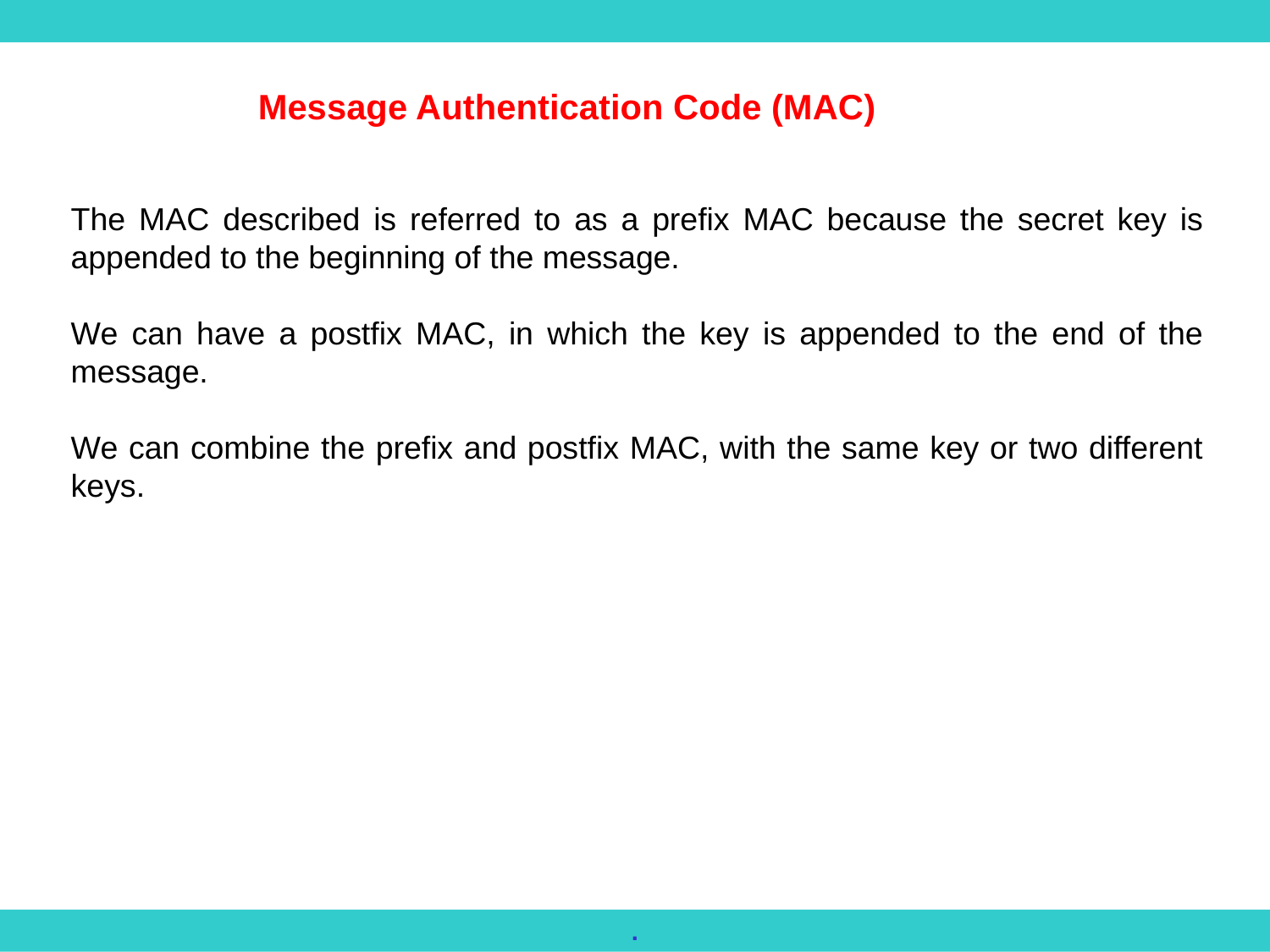

Message Authentication Code (MAC)
The MAC described is referred to as a prefix MAC because the secret key is appended to the beginning of the message.

We can have a postfix MAC, in which the key is appended to the end of the message.

We can combine the prefix and postfix MAC, with the same key or two different keys.
.